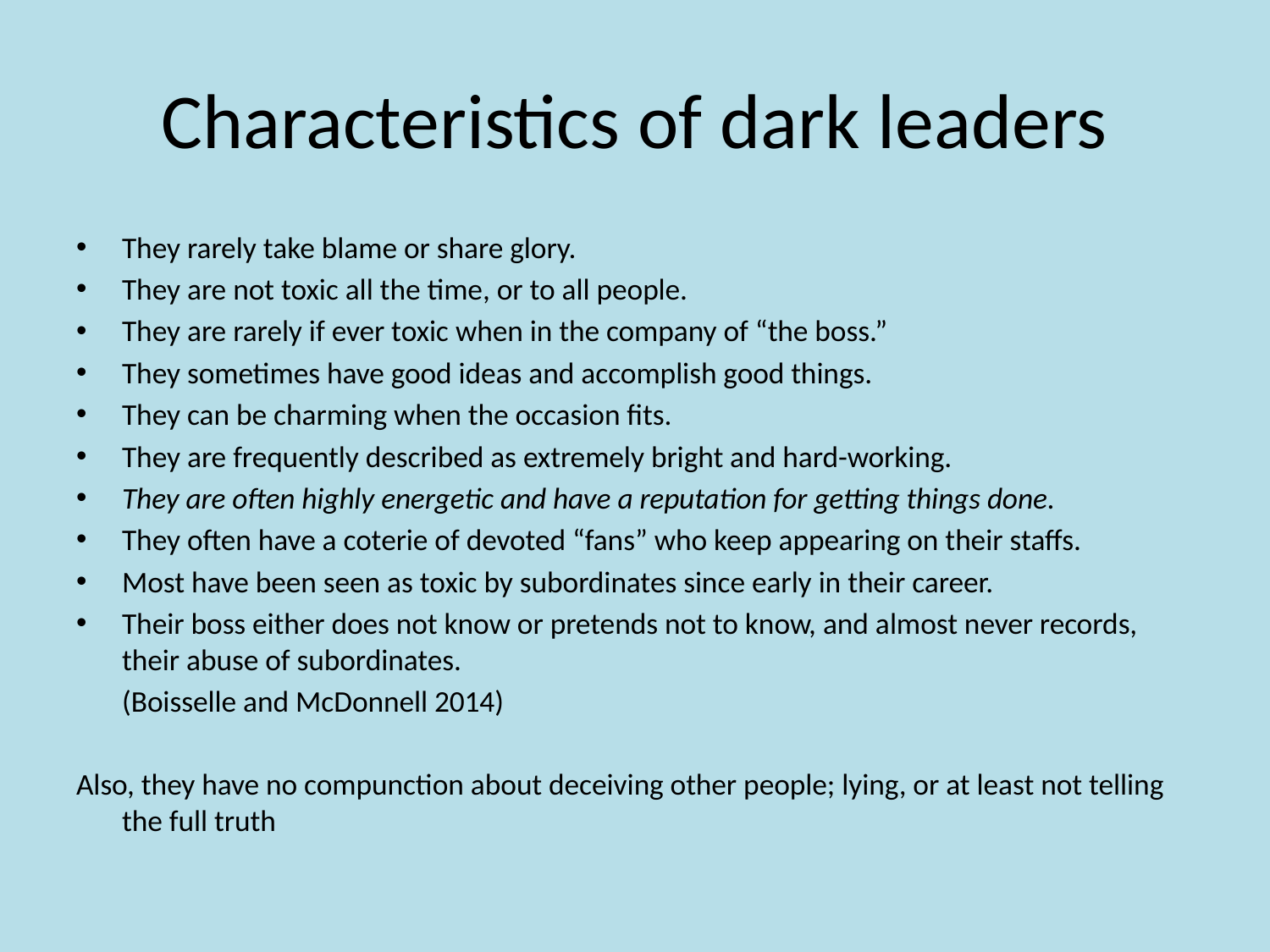

# Characteristics of dark leaders
They rarely take blame or share glory.
They are not toxic all the time, or to all people.
They are rarely if ever toxic when in the company of “the boss.”
They sometimes have good ideas and accomplish good things.
They can be charming when the occasion fits.
They are frequently described as extremely bright and hard-working.
They are often highly energetic and have a reputation for getting things done.
They often have a coterie of devoted “fans” who keep appearing on their staffs.
Most have been seen as toxic by subordinates since early in their career.
Their boss either does not know or pretends not to know, and almost never records, their abuse of subordinates.
		(Boisselle and McDonnell 2014)

Also, they have no compunction about deceiving other people; lying, or at least not telling the full truth